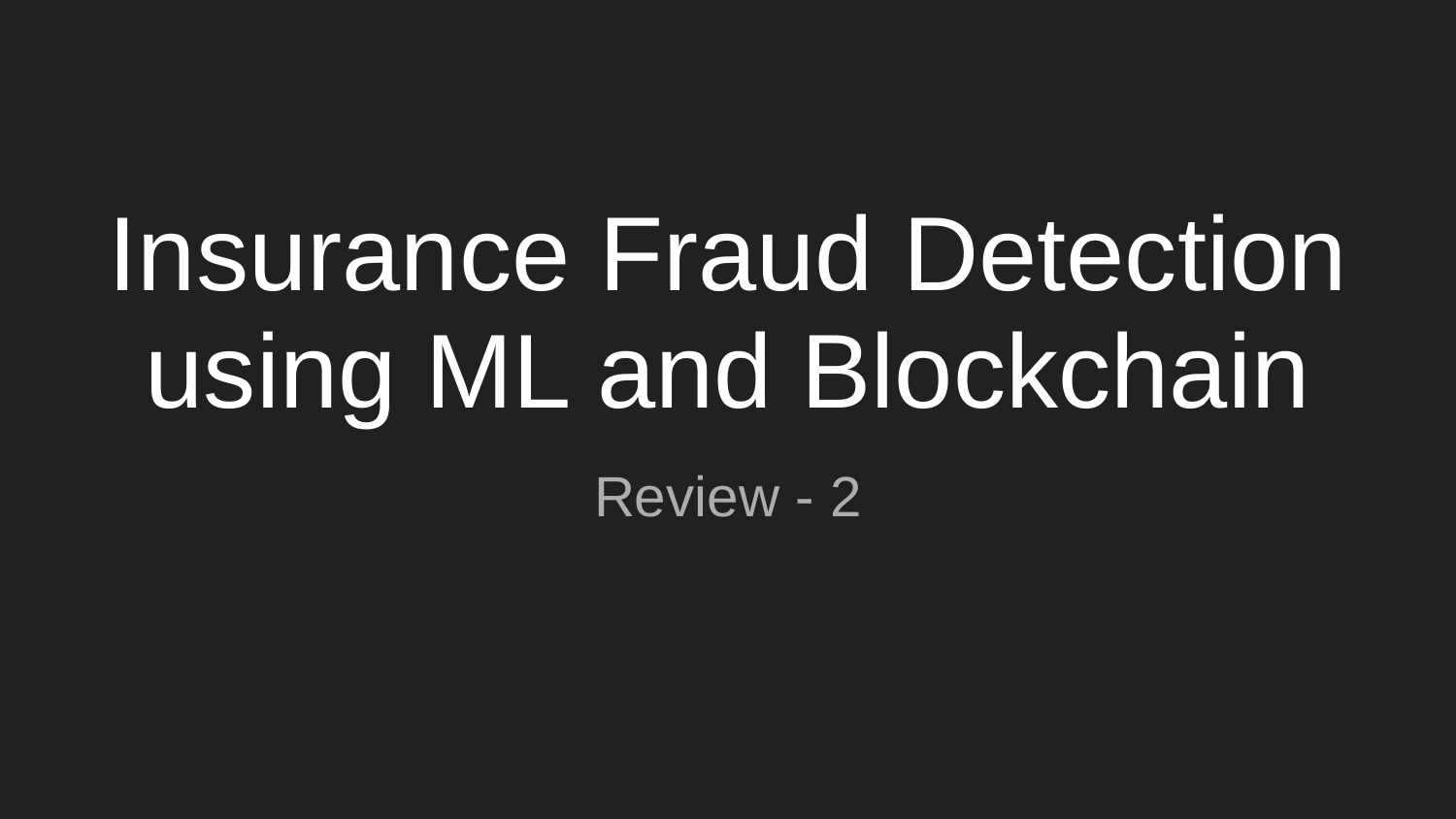

# Insurance Fraud Detection using ML and Blockchain
Review - 2